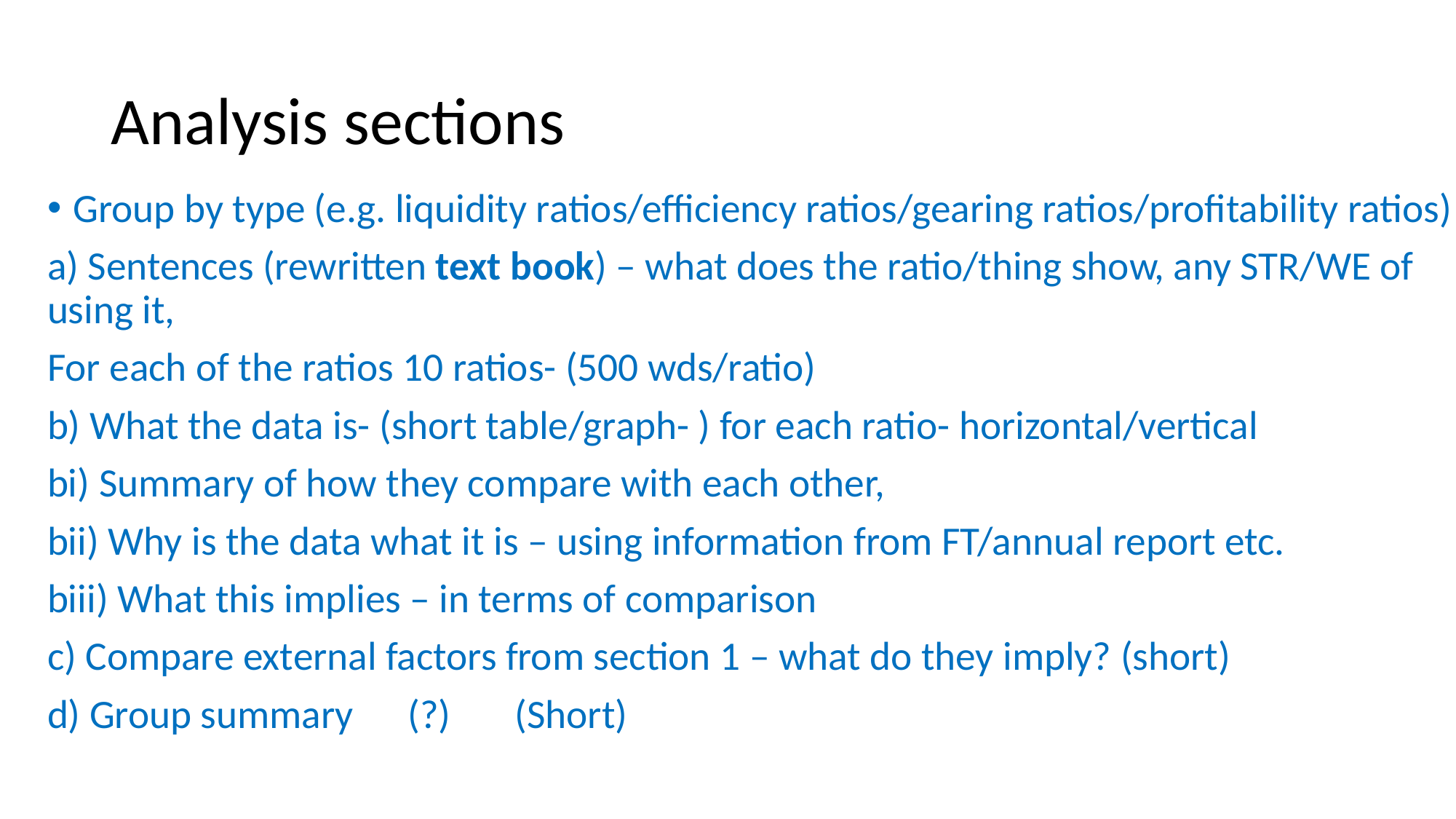

# Analysis sections
Group by type (e.g. liquidity ratios/efficiency ratios/gearing ratios/profitability ratios)
a) Sentences (rewritten text book) – what does the ratio/thing show, any STR/WE of using it,
For each of the ratios 10 ratios- (500 wds/ratio)
b) What the data is- (short table/graph- ) for each ratio- horizontal/vertical
bi) Summary of how they compare with each other,
bii) Why is the data what it is – using information from FT/annual report etc.
biii) What this implies – in terms of comparison
c) Compare external factors from section 1 – what do they imply? (short)
d) Group summary      (?)       (Short)